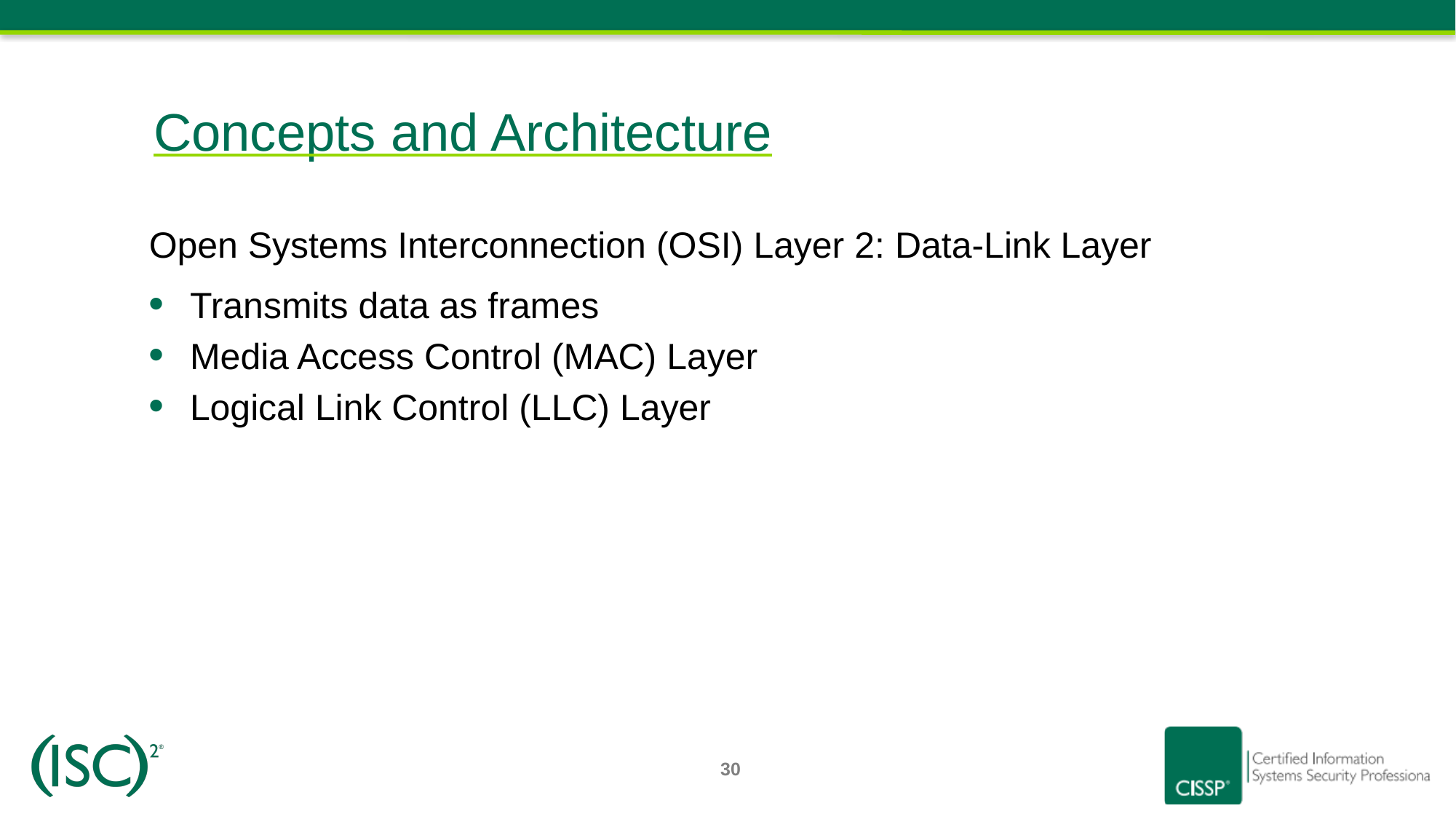

# Concepts and Architecture
Open Systems Interconnection (OSI) Layer 2: Data-Link Layer
Transmits data as frames
Media Access Control (MAC) Layer
Logical Link Control (LLC) Layer